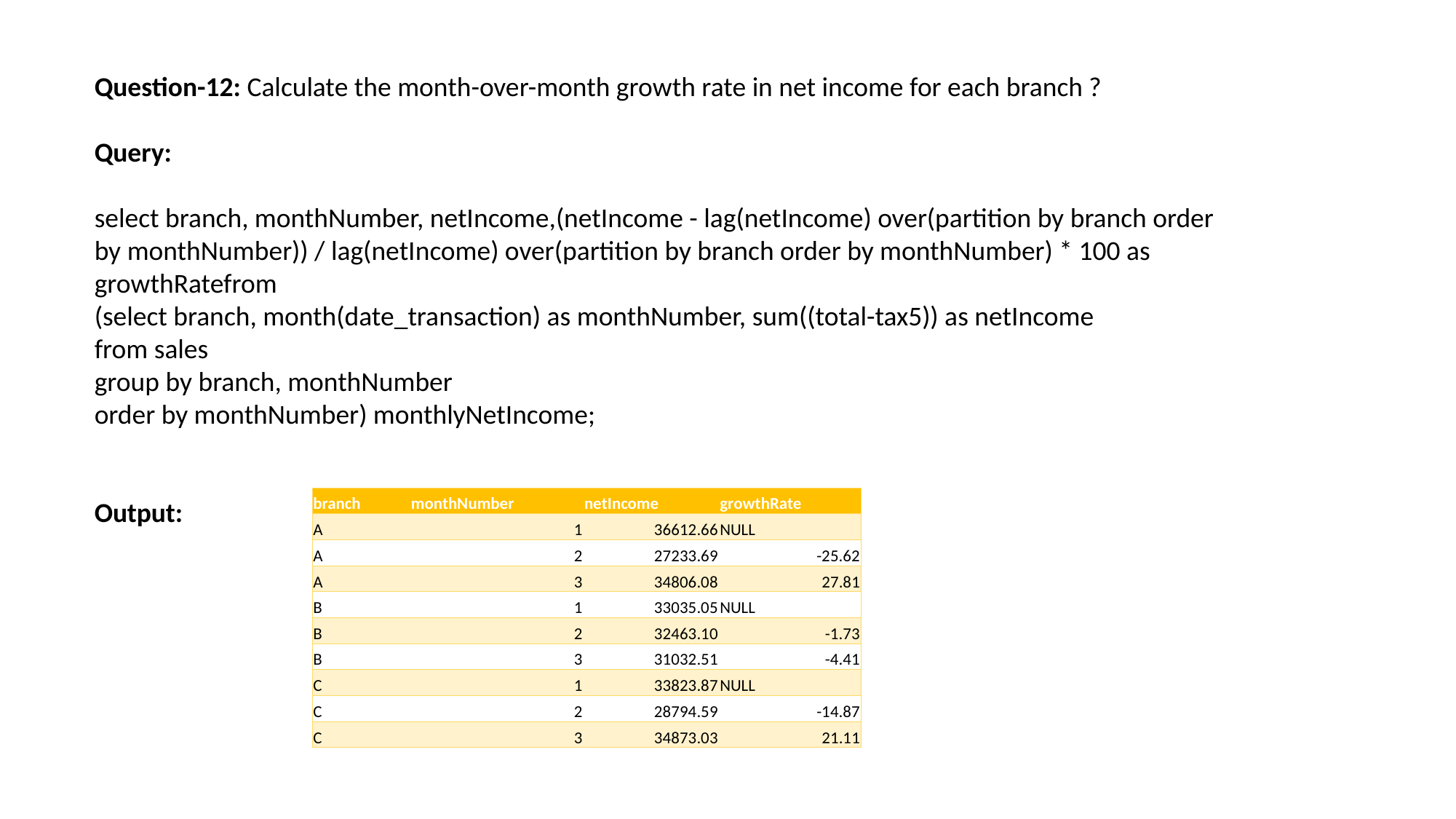

Question-12: Calculate the month-over-month growth rate in net income for each branch ?

Query:

select branch, monthNumber, netIncome,(netIncome - lag(netIncome) over(partition by branch order by monthNumber)) / lag(netIncome) over(partition by branch order by monthNumber) * 100 as growthRatefrom
(select branch, month(date_transaction) as monthNumber, sum((total-tax5)) as netIncome
from sales
group by branch, monthNumber
order by monthNumber) monthlyNetIncome;

Output:

| branch | monthNumber | netIncome | growthRate |
| --- | --- | --- | --- |
| A | 1 | 36612.66 | NULL |
| A | 2 | 27233.69 | -25.62 |
| A | 3 | 34806.08 | 27.81 |
| B | 1 | 33035.05 | NULL |
| B | 2 | 32463.10 | -1.73 |
| B | 3 | 31032.51 | -4.41 |
| C | 1 | 33823.87 | NULL |
| C | 2 | 28794.59 | -14.87 |
| C | 3 | 34873.03 | 21.11 |